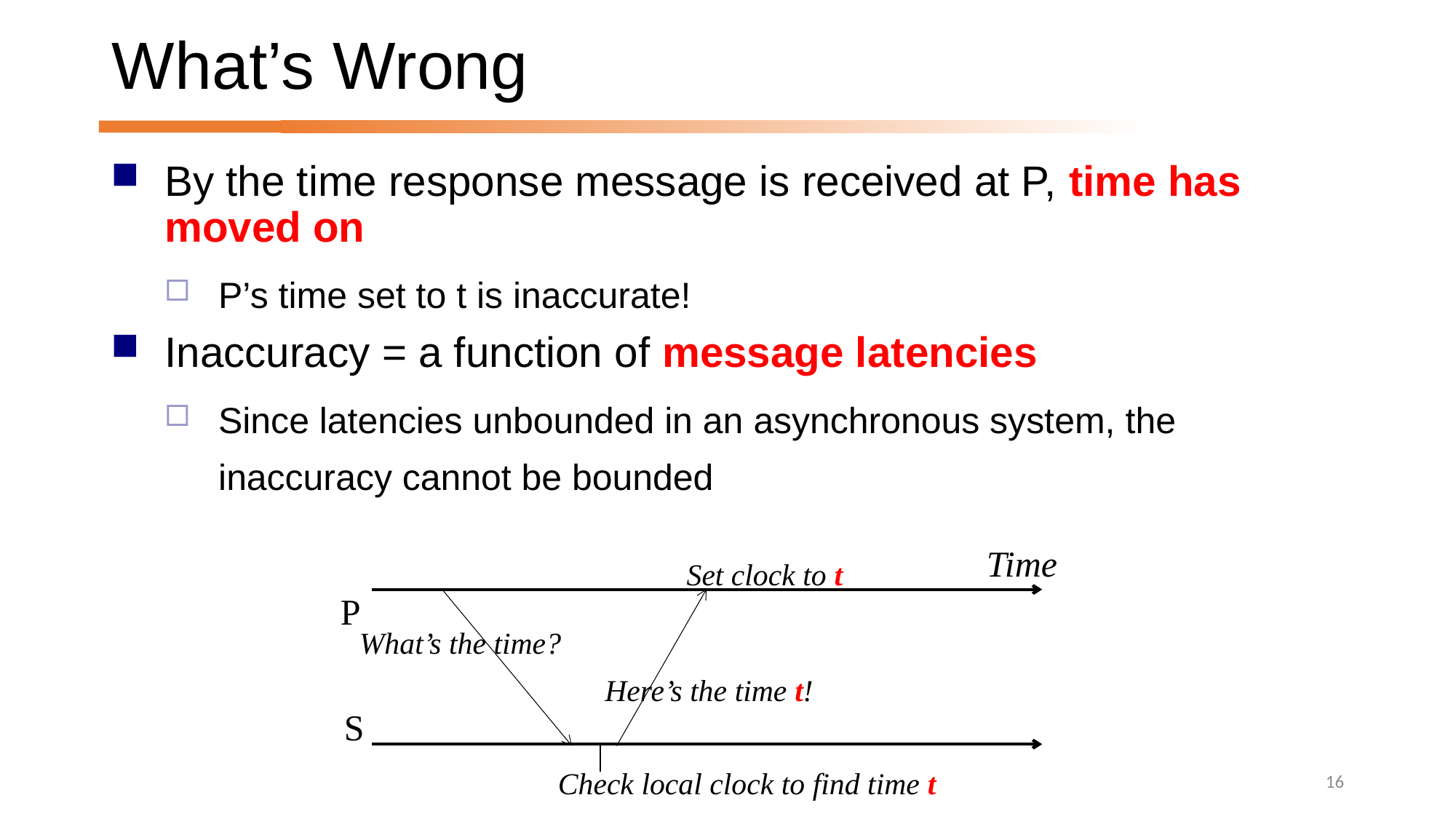

# What’s Wrong
By the time response message is received at P, time has moved on
P’s time set to t is inaccurate!
Inaccuracy = a function of message latencies
Since latencies unbounded in an asynchronous system, the inaccuracy cannot be bounded
Time
Set clock to t
P
What’s the time?
Here’s the time t!
S
16
Check local clock to find time t